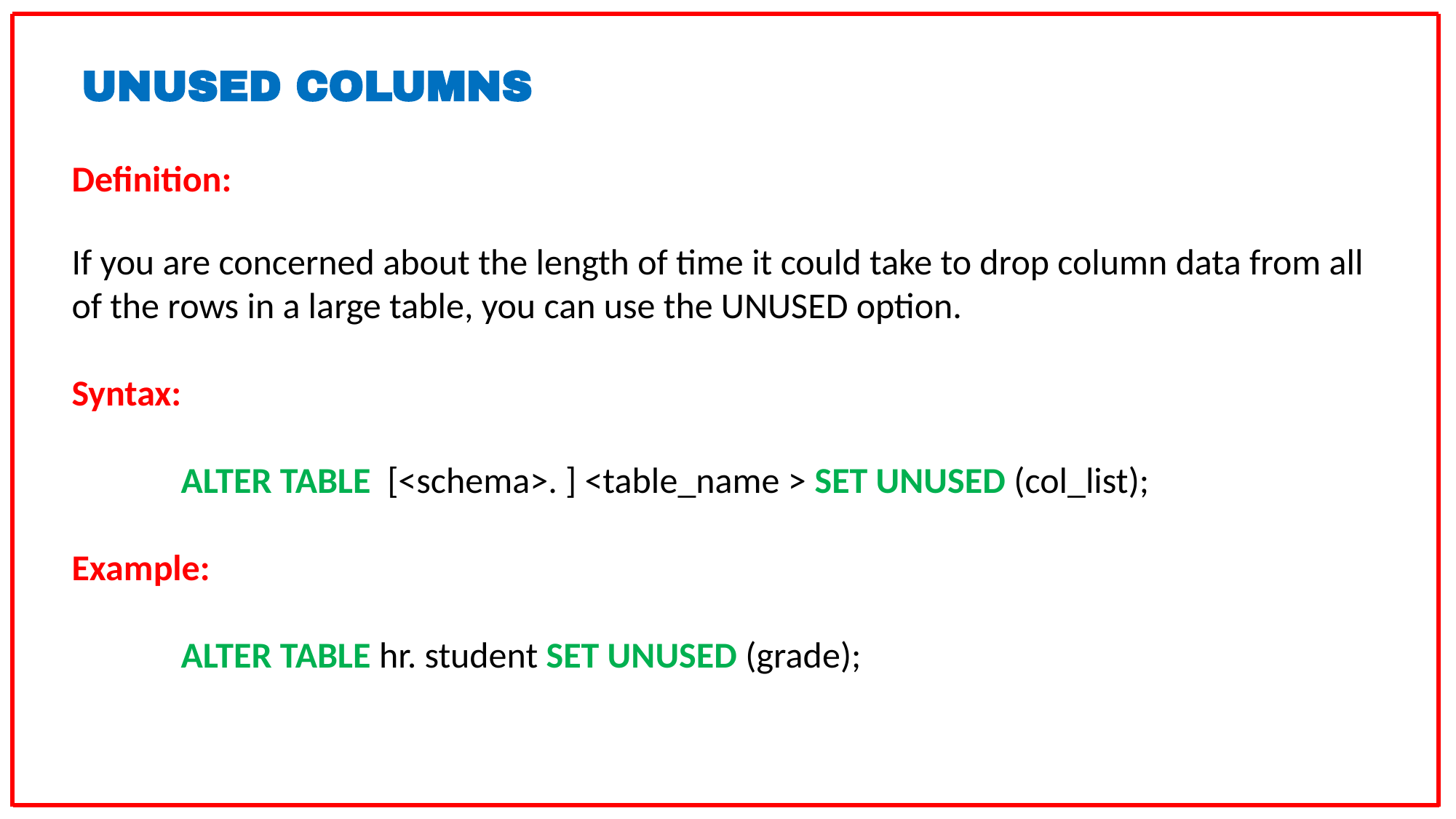

UNUSED COLUMNS
Definition:

If you are concerned about the length of time it could take to drop column data from all of the rows in a large table, you can use the UNUSED option.

Syntax:

	ALTER TABLE  [<schema>. ] <table_name > SET UNUSED (col_list);

Example:

	ALTER TABLE hr. student SET UNUSED (grade);